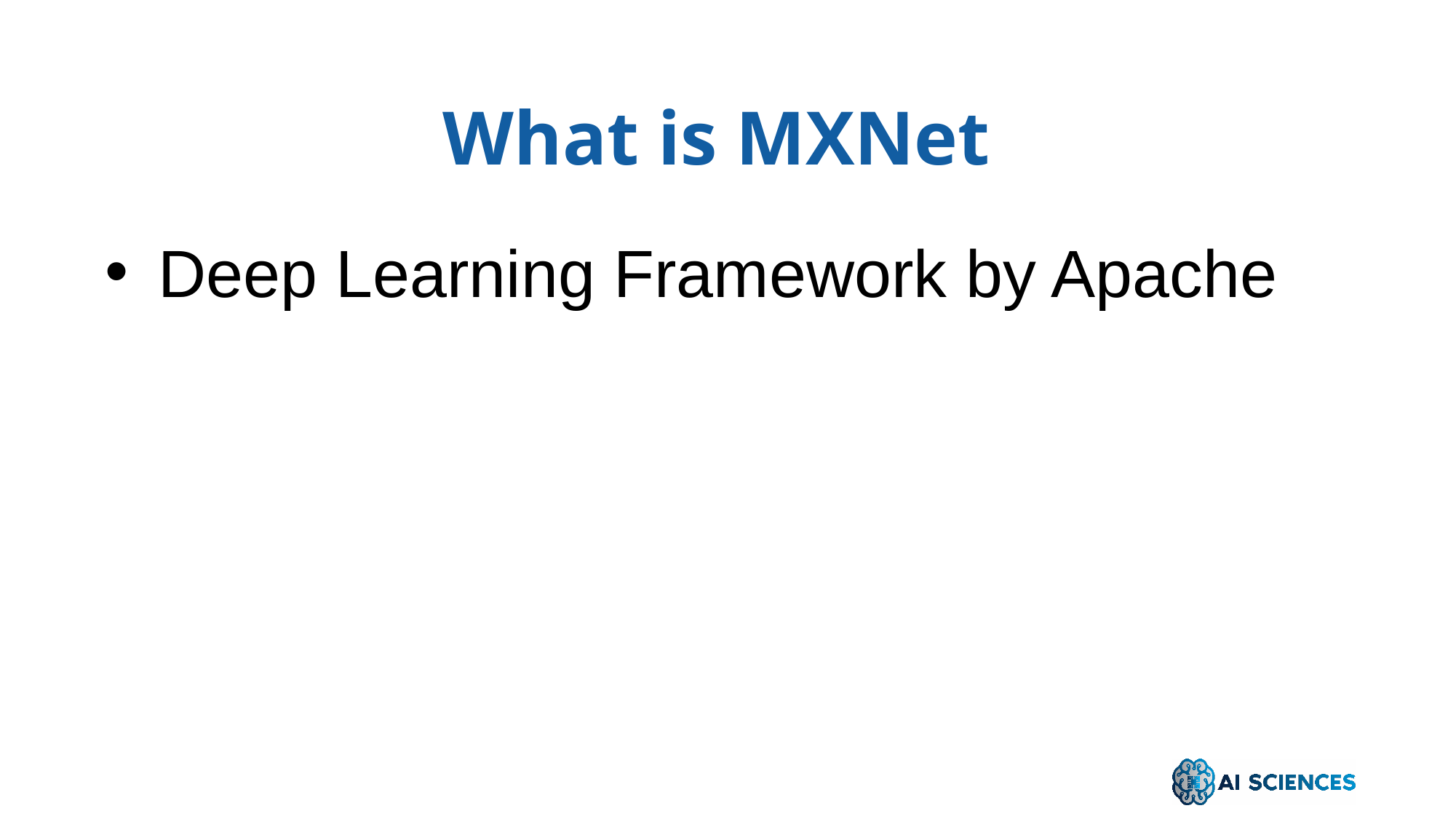

What is MXNet
 Deep Learning Framework by Apache